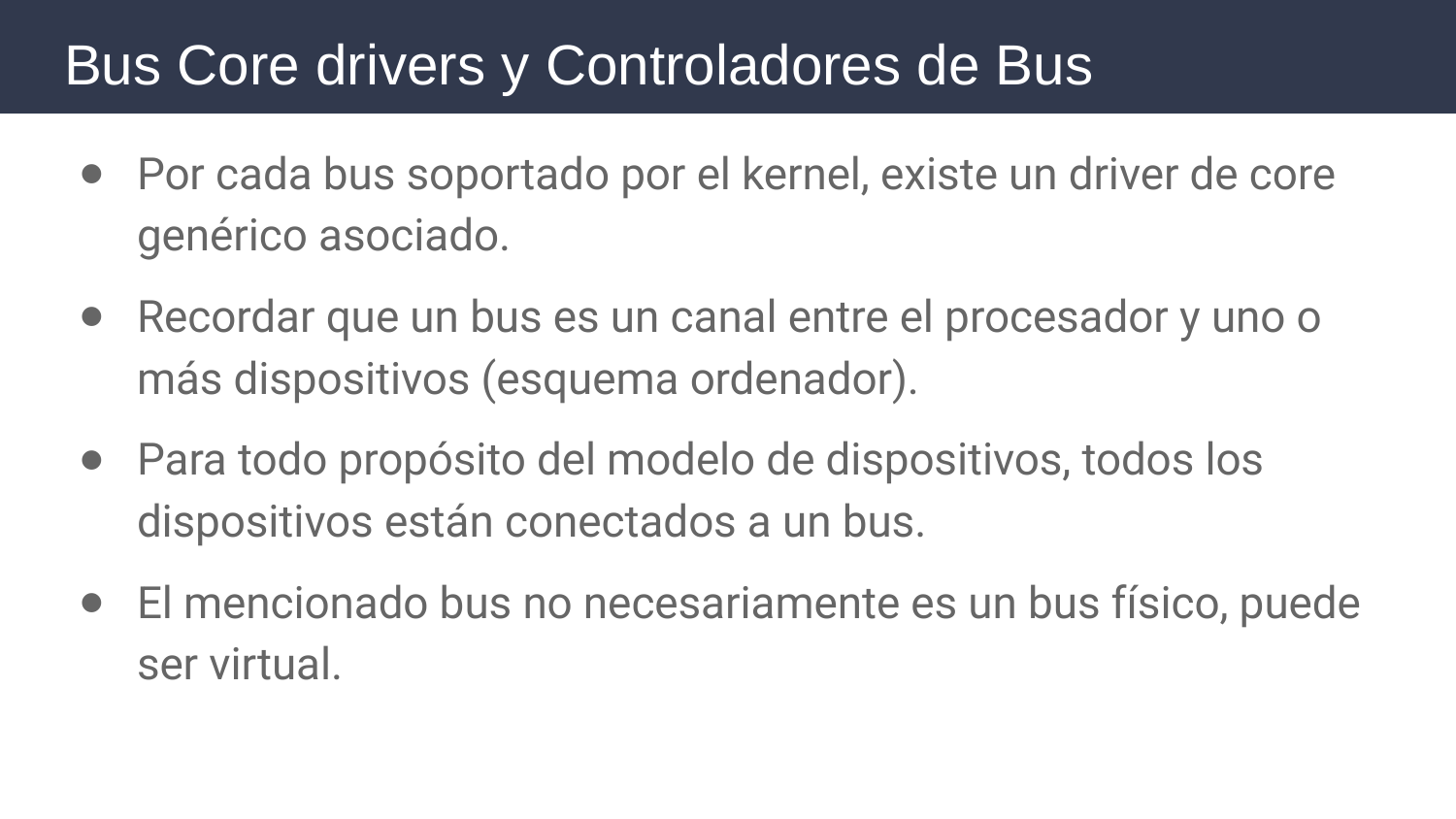

# Bus Core drivers y Controladores de Bus

Por cada bus soportado por el kernel, existe un driver de core genérico asociado.
Recordar que un bus es un canal entre el procesador y uno o más dispositivos (esquema ordenador).
Para todo propósito del modelo de dispositivos, todos los dispositivos están conectados a un bus.
El mencionado bus no necesariamente es un bus físico, puede ser virtual.